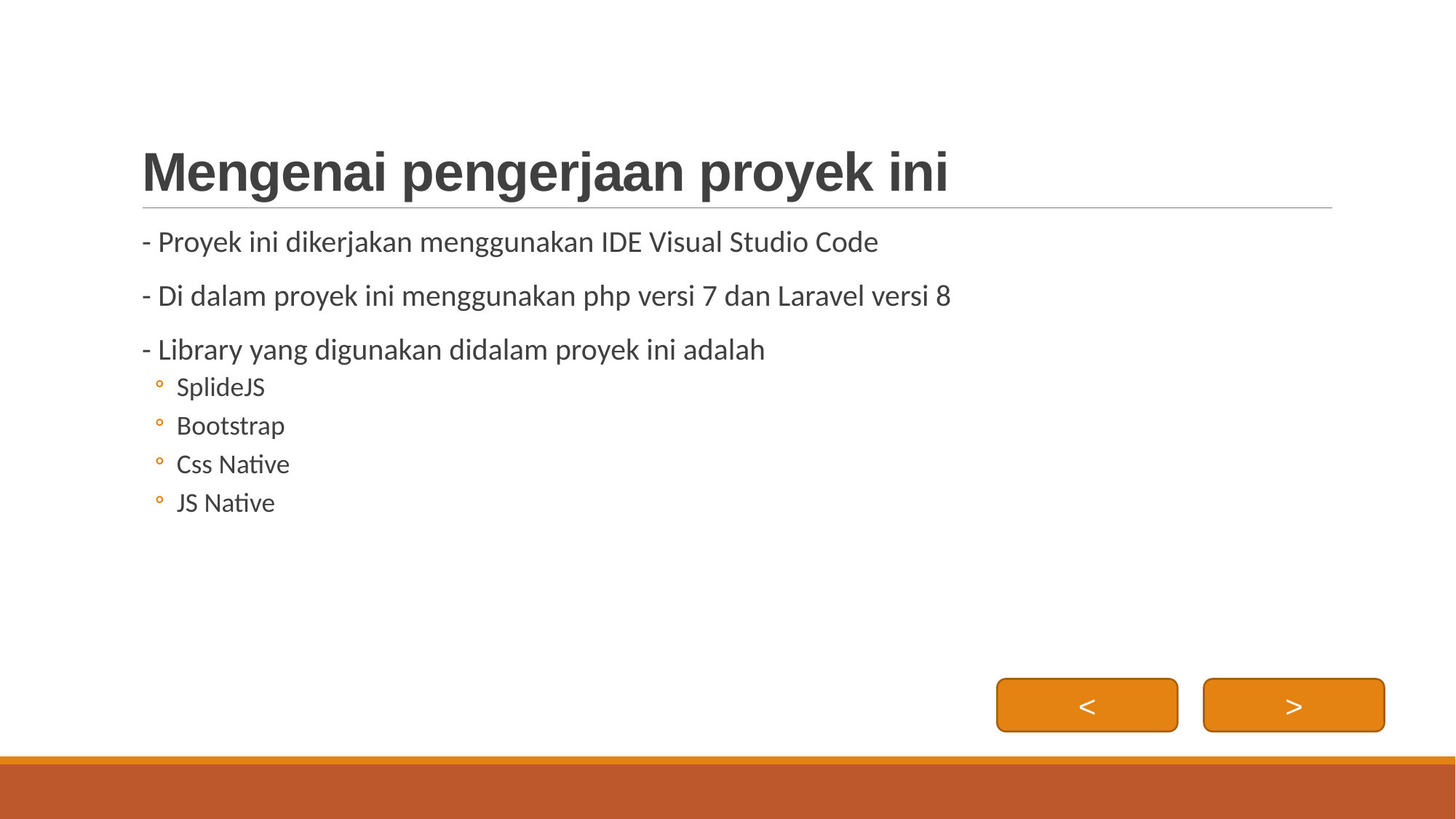

# Mengenai pengerjaan proyek ini
- Proyek ini dikerjakan menggunakan IDE Visual Studio Code
- Di dalam proyek ini menggunakan php versi 7 dan Laravel versi 8
- Library yang digunakan didalam proyek ini adalah
SplideJS
Bootstrap
Css Native
JS Native

<
>